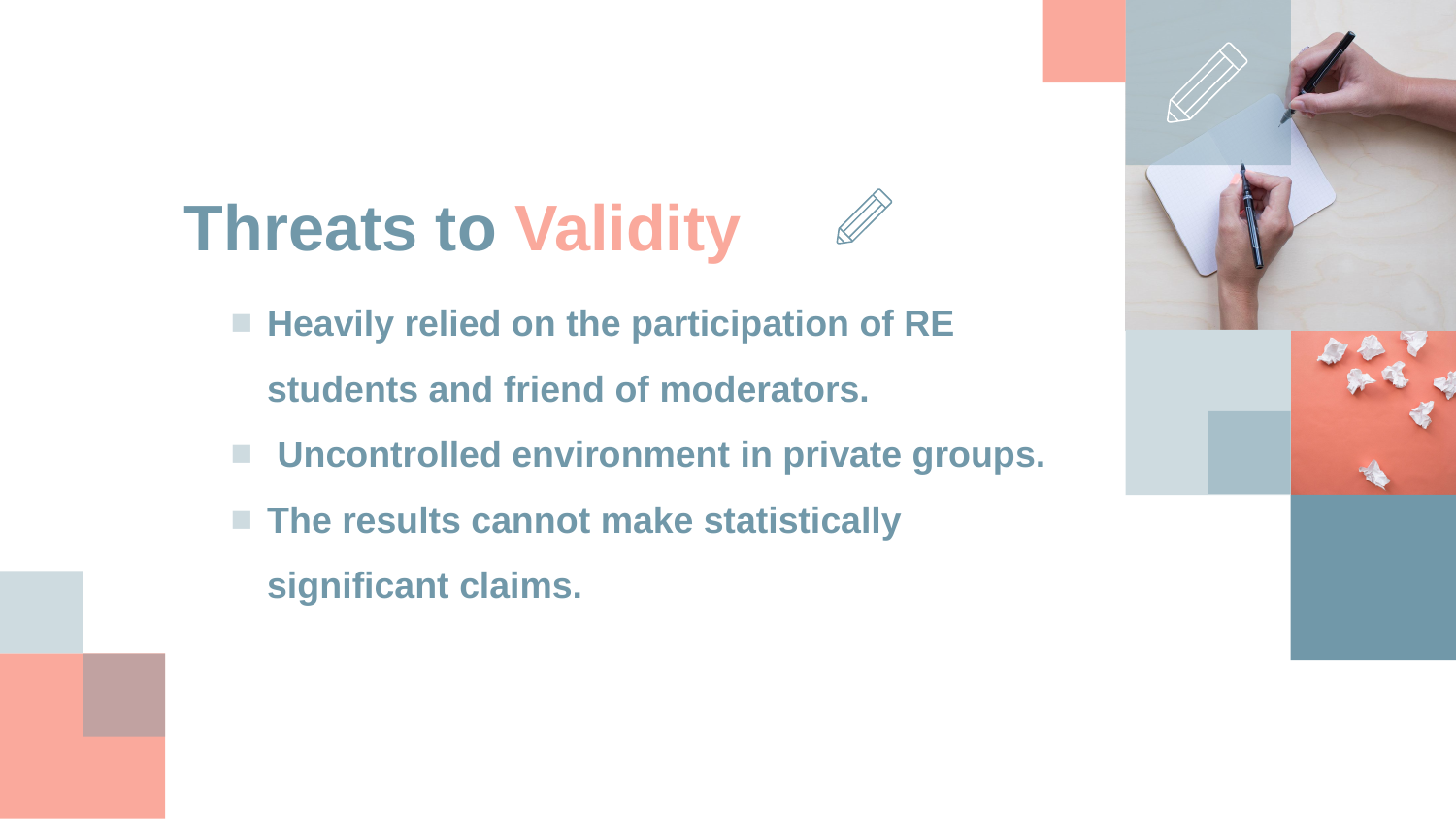

# Threats to Validity

Heavily relied on the participation of RE students and friend of moderators.
 Uncontrolled environment in private groups.
The results cannot make statistically significant claims.